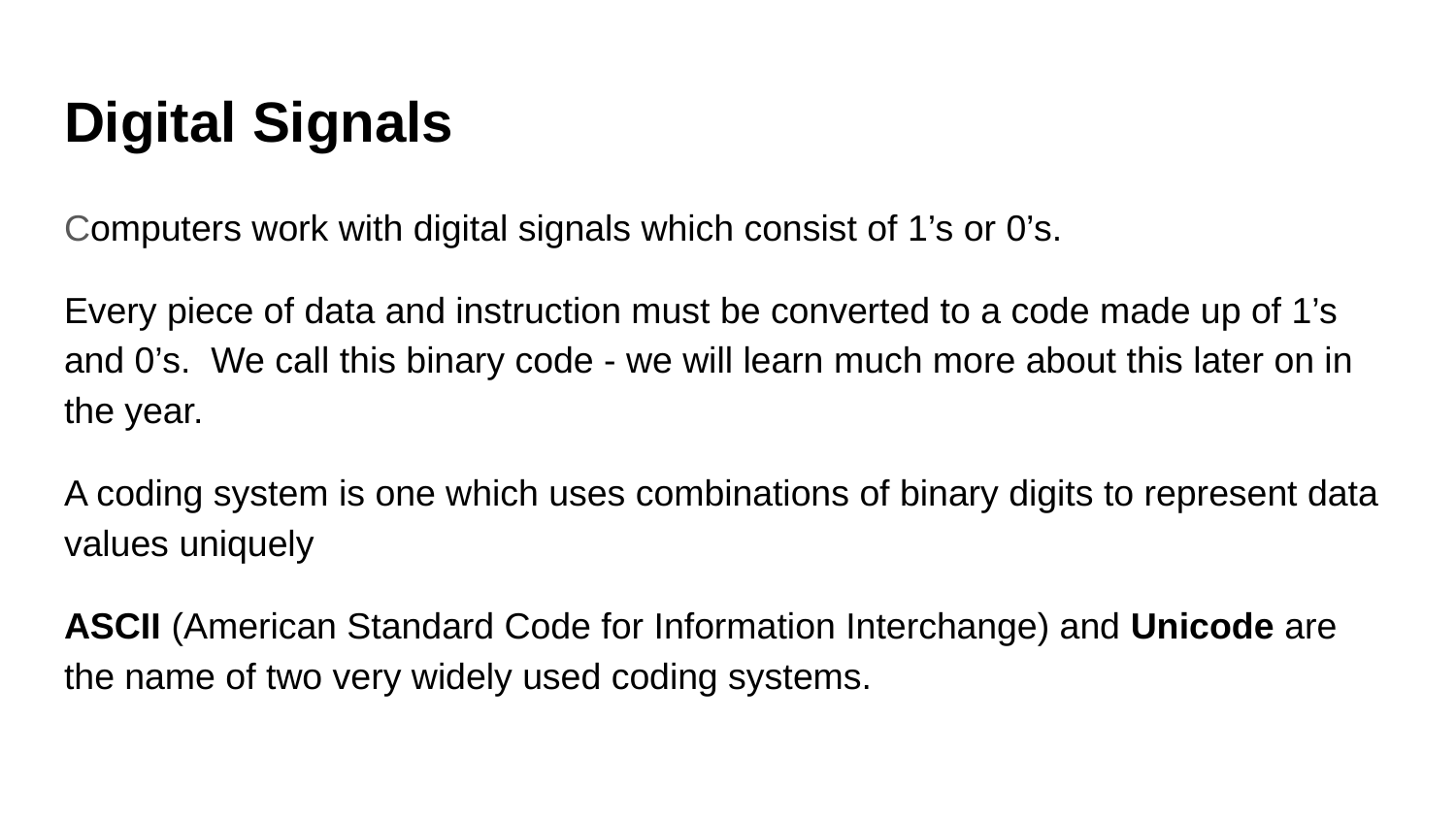

# Digital Signals
Computers work with digital signals which consist of 1’s or 0’s.
Every piece of data and instruction must be converted to a code made up of 1’s and 0’s.  We call this binary code - we will learn much more about this later on in the year.
A coding system is one which uses combinations of binary digits to represent data values uniquely
ASCII (American Standard Code for Information Interchange) and Unicode are the name of two very widely used coding systems.